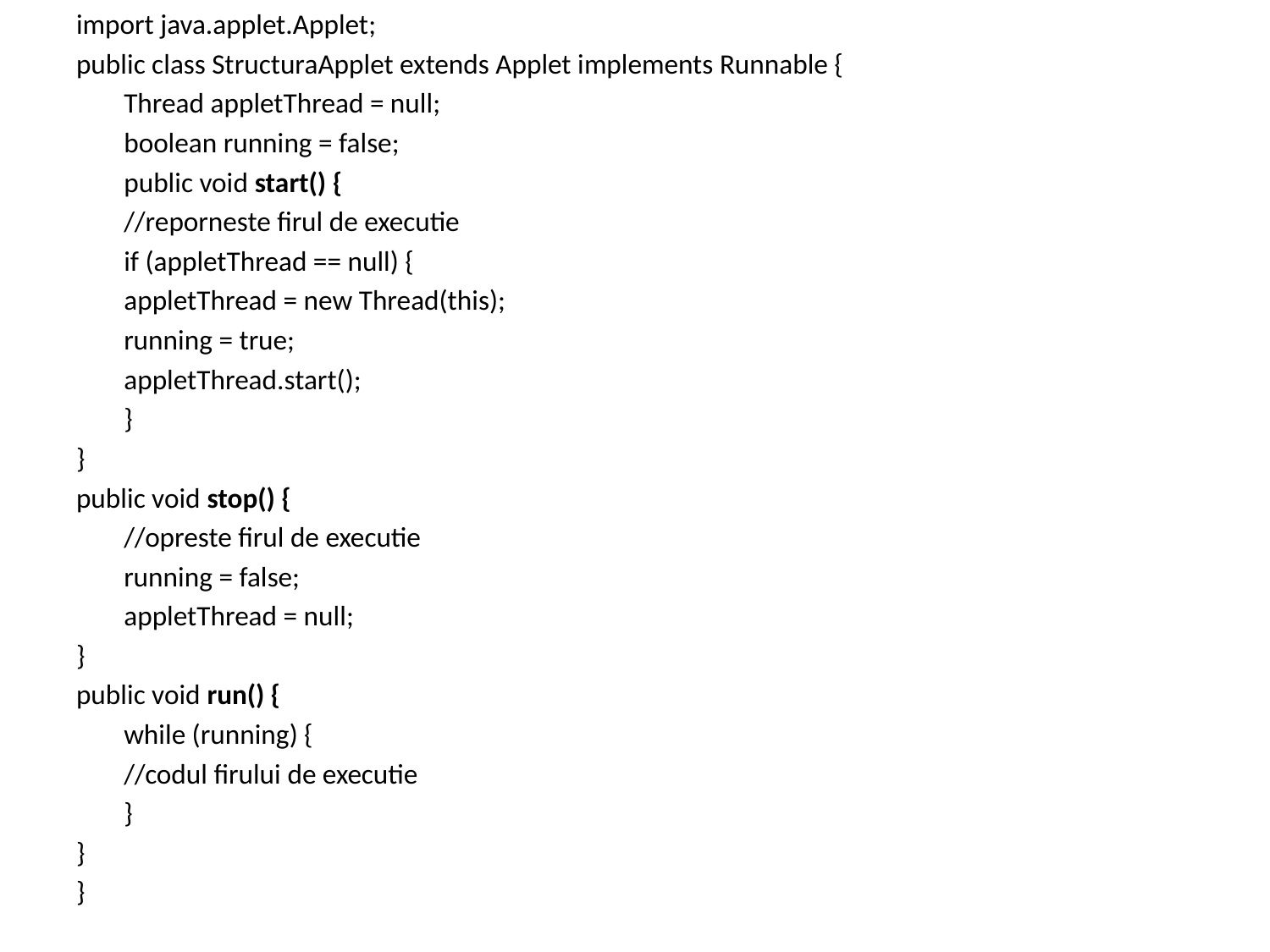

import java.applet.Applet;
public class StructuraApplet extends Applet implements Runnable {
	Thread appletThread = null;
	boolean running = false;
	public void start() {
	//reporneste firul de executie
	if (appletThread == null) {
	appletThread = new Thread(this);
	running = true;
	appletThread.start();
	}
}
public void stop() {
	//opreste firul de executie
	running = false;
	appletThread = null;
}
public void run() {
	while (running) {
	//codul firului de executie
	}
}
}